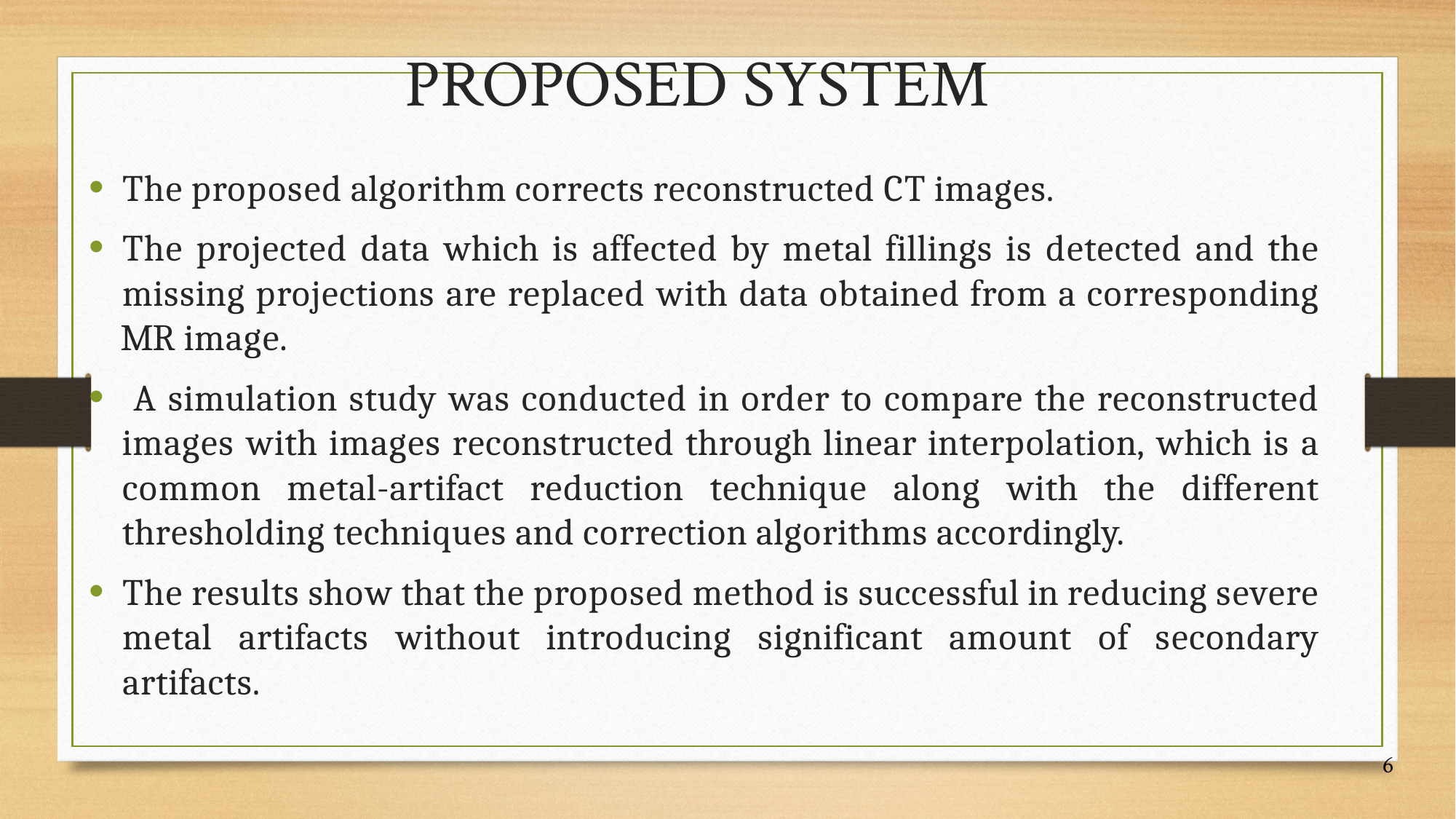

# PROPOSED SYSTEM
The proposed algorithm corrects reconstructed CT images.
The projected data which is affected by metal fillings is detected and the missing projections are replaced with data obtained from a corresponding MR image.
 A simulation study was conducted in order to compare the reconstructed images with images reconstructed through linear interpolation, which is a common metal-artifact reduction technique along with the different thresholding techniques and correction algorithms accordingly.
The results show that the proposed method is successful in reducing severe metal artifacts without introducing significant amount of secondary artifacts.

6